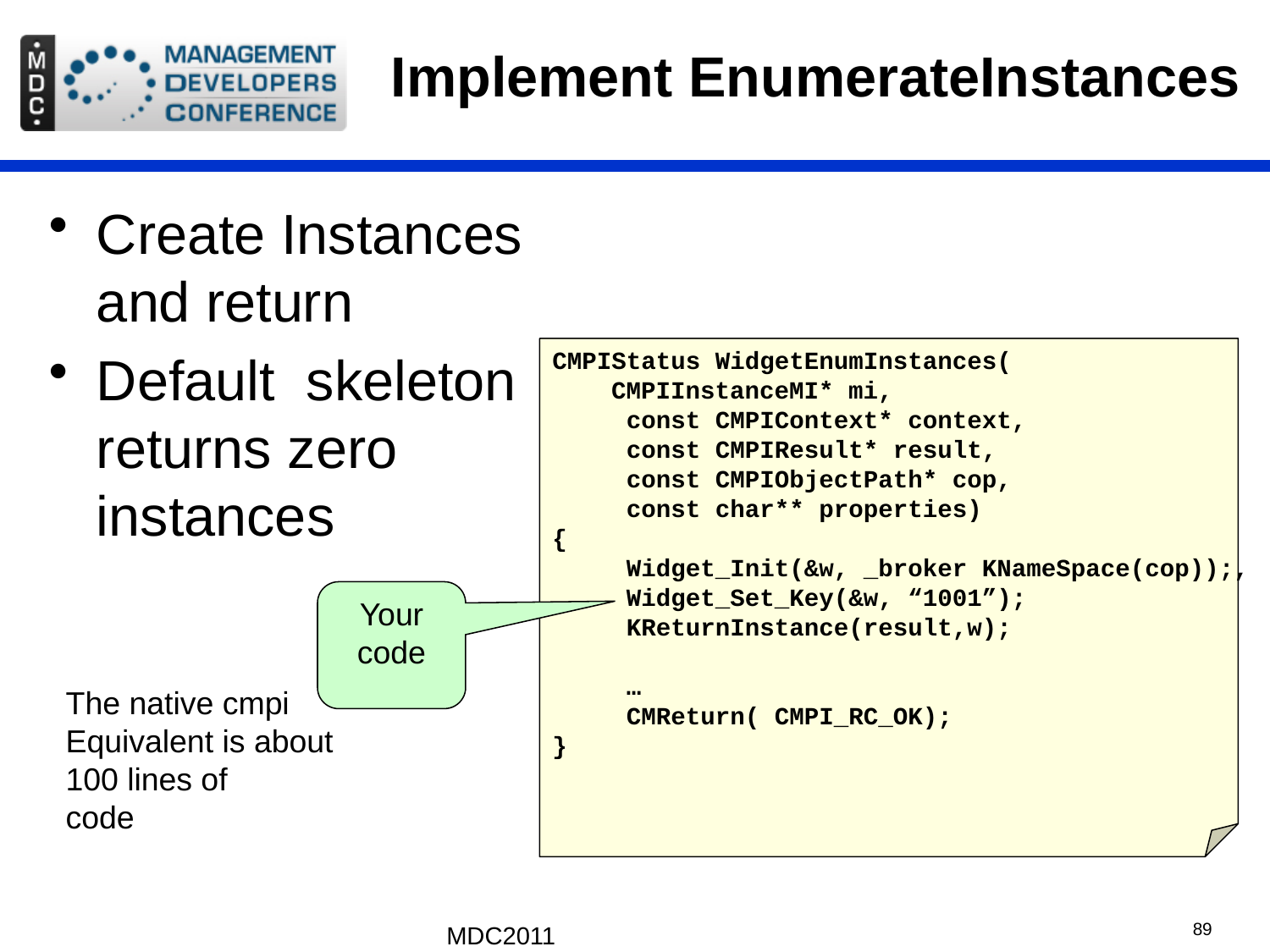

# Implement EnumerateInstances
Create Instances and return
Default  skeleton returns zero instances
CMPIStatus WidgetEnumInstances(
    CMPIInstanceMI* mi,
     const CMPIContext* context,
     const CMPIResult* result,
     const CMPIObjectPath* cop,
     const char** properties)
{
     Widget_Init(&w, _broker KNameSpace(cop));,
     Widget_Set_Key(&w, “1001”);
     KReturnInstance(result,w);

     …
     CMReturn( CMPI_RC_OK);
}

Your
code
The native cmpi
Equivalent is about
100 lines of
code
MDC2011
89